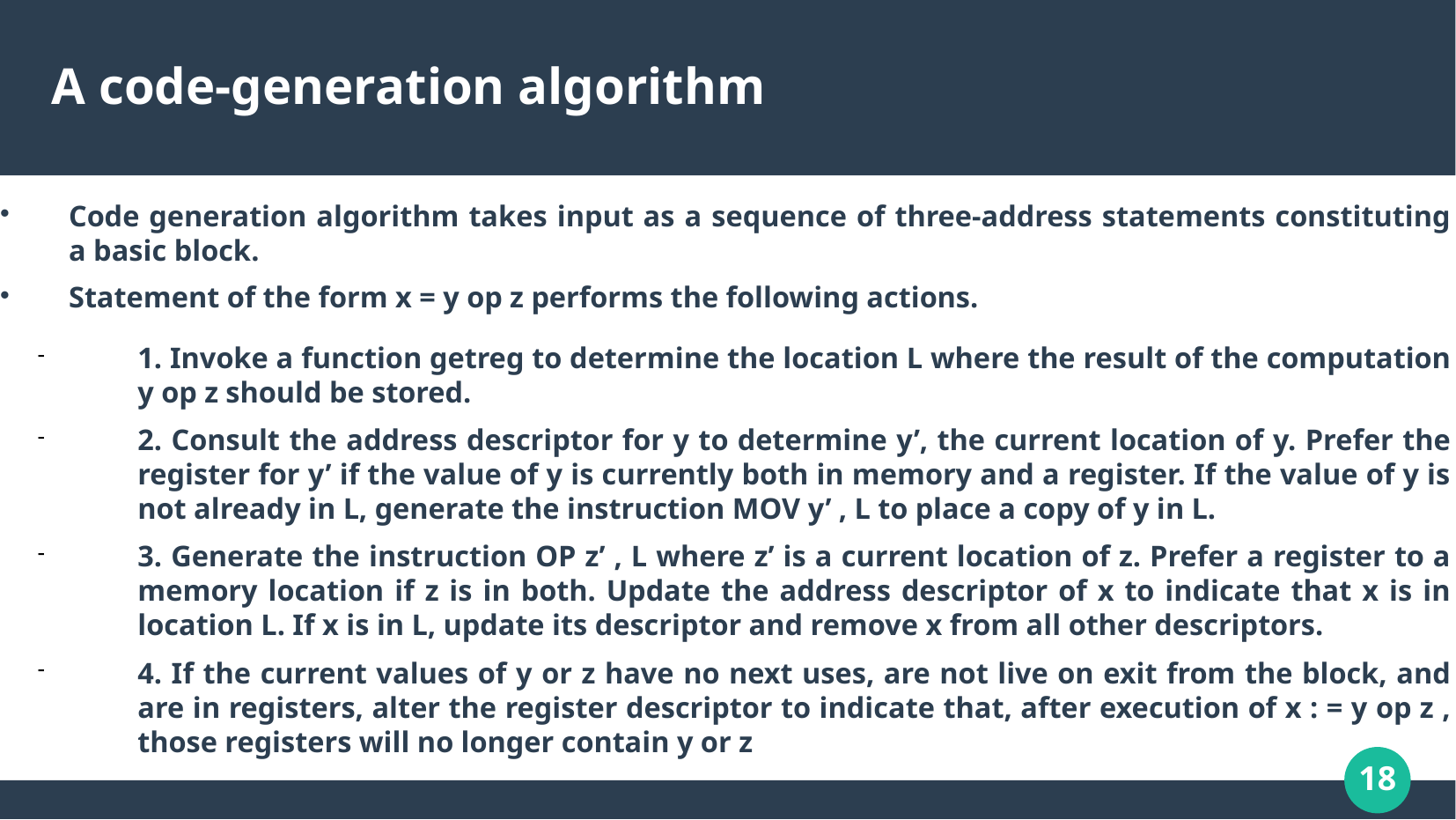

# A code-generation algorithm
Code generation algorithm takes input as a sequence of three-address statements constituting a basic block.
Statement of the form x = y op z performs the following actions.
1. Invoke a function getreg to determine the location L where the result of the computation y op z should be stored.
2. Consult the address descriptor for y to determine y’, the current location of y. Prefer the register for y’ if the value of y is currently both in memory and a register. If the value of y is not already in L, generate the instruction MOV y’ , L to place a copy of y in L.
3. Generate the instruction OP z’ , L where z’ is a current location of z. Prefer a register to a memory location if z is in both. Update the address descriptor of x to indicate that x is in location L. If x is in L, update its descriptor and remove x from all other descriptors.
4. If the current values of y or z have no next uses, are not live on exit from the block, and are in registers, alter the register descriptor to indicate that, after execution of x : = y op z , those registers will no longer contain y or z